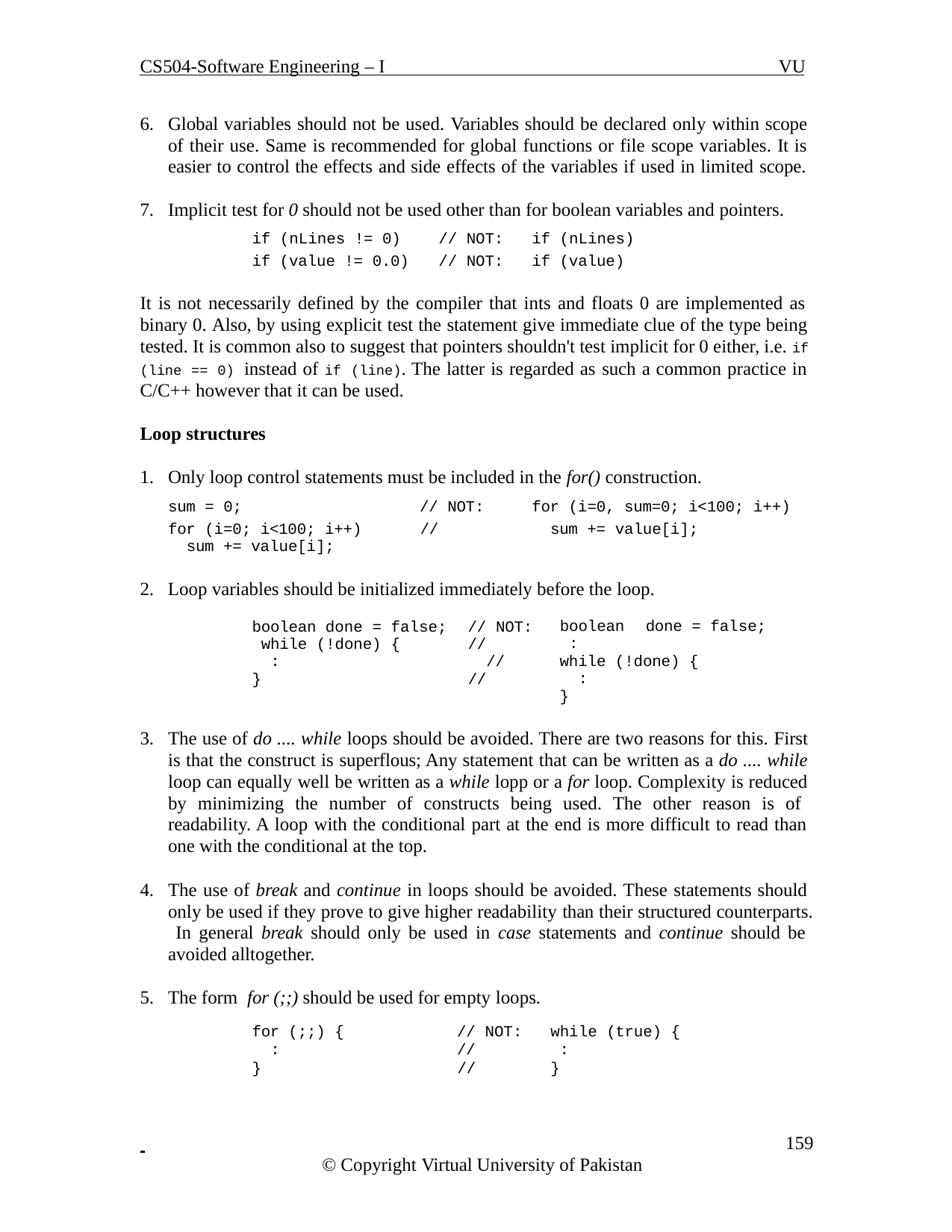

CS504-Software Engineering – I	VU

Global variables should not be used. Variables should be declared only within scope  of their use. Same is recommended for global functions or file scope variables. It is  easier to control the effects and side effects of the variables if used in limited scope.

Implicit test for 0 should not be used other than for boolean variables and pointers.

| if (nLines != 0) | // NOT: | if (nLines) |
| --- | --- | --- |
| if (value != 0.0) | // NOT: | if (value) |
It is not necessarily defined by the compiler that ints and floats 0 are implemented as  binary 0. Also, by using explicit test the statement give immediate clue of the type being  tested. It is common also to suggest that pointers shouldn't test implicit for 0 either, i.e. if
(line == 0) instead of if (line). The latter is regarded as such a common practice in  C/C++ however that it can be used.

Loop structures

1.   Only loop control statements must be included in the for() construction.
| sum = 0; | // NOT: | for (i=0, sum=0; i<100; i++) |
| --- | --- | --- |
| for (i=0; i<100; i++) | // | sum += value[i]; |
| sum += value[i]; |  |  |
2.   Loop variables should be initialized immediately before the loop.
boolean	done = false;
:
while (!done) {
:
}
boolean done = false;	// NOT:  while (!done) {	//
:	//
}	//
The use of do .... while loops should be avoided. There are two reasons for this. First  is that the construct is superflous; Any statement that can be written as a do .... while  loop can equally well be written as a while lopp or a for loop. Complexity is reduced  by minimizing the number of constructs being used. The other reason is of  readability. A loop with the conditional part at the end is more difficult to read than  one with the conditional at the top.

The use of break and continue in loops should be avoided. These statements should  only be used if they prove to give higher readability than their structured counterparts.  In general break should only be used in case statements and continue should be  avoided alltogether.

The form  for (;;) should be used for empty loops.
for (;;) {
:
}
// NOT:
//
//
while (true) {
:
}
 	159
© Copyright Virtual University of Pakistan